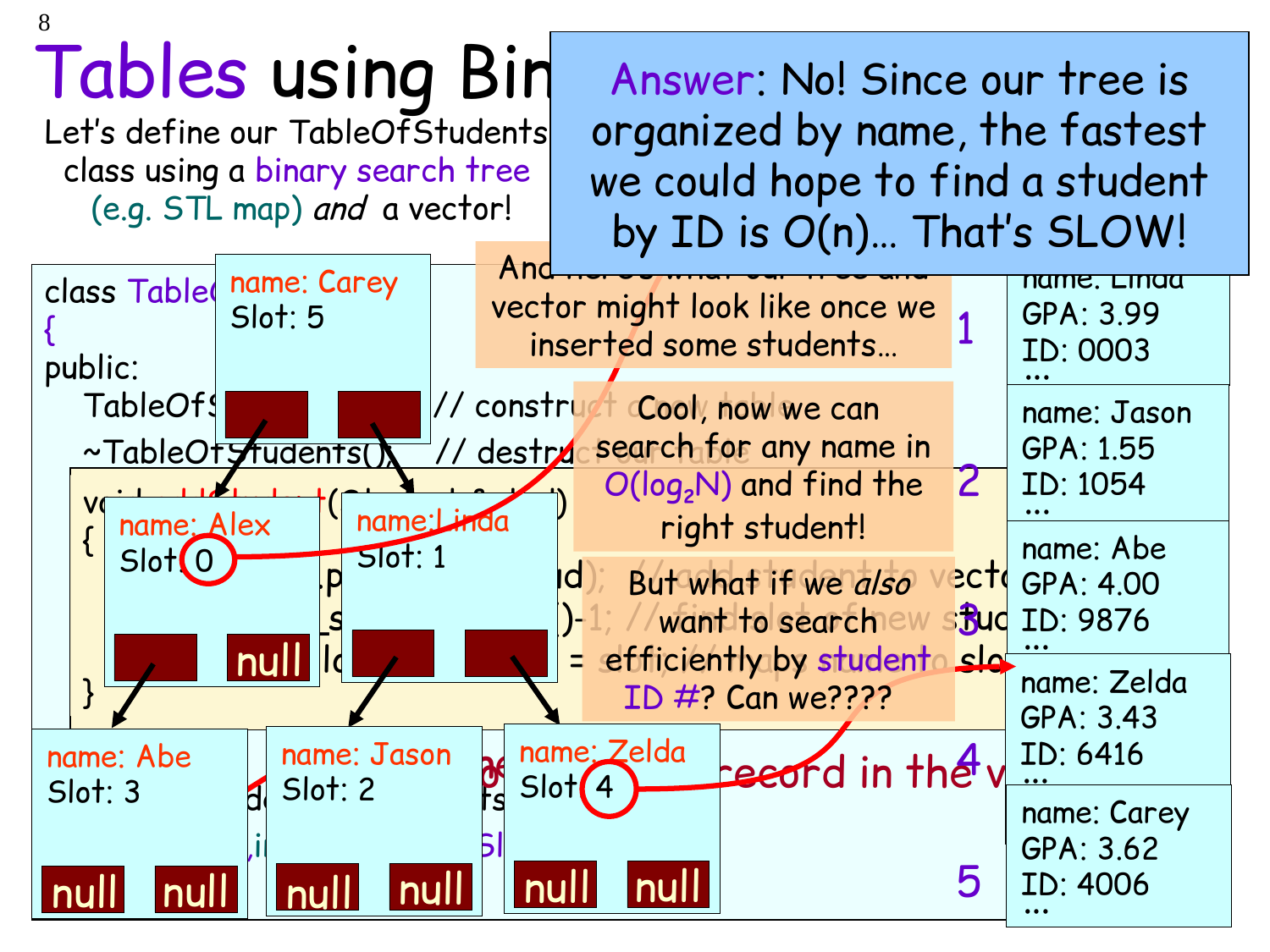

8
# Tables using Binary Trees
Answer: No! Since our tree is organized by name, the fastest we could hope to find a student by ID is O(n)… That’s SLOW!
   m_students

name: Alex
GPA: 2.05
ID: 7124

…

0

1

2

3

4

5

name: Linda
GPA: 3.99
ID: 0003
…

name: Jason
GPA: 1.55
ID: 1054

…

null
null

name: Abe
GPA: 4.00
ID: 9876
…

null
null

name: Zelda
GPA: 3.43
ID: 6416
…

null
null

name: Carey
GPA: 3.62
ID: 4006
…

Let’s define our TableOfStudents
class using a binary search tree
(e.g. STL map) and  a vector!

And here’s what our tree and vector might look like once we inserted some students…

name: Carey
Slot: 5

name:Linda
Slot: 1

name: Alex
Slot: 0

null

name: Zelda
Slot: 4

name: Jason
Slot: 2

name: Abe
Slot: 3

null
null
null
null
null
null

class TableOfStudents
{
public:
    TableOfStudents();      // construct a new table

    ~TableOfStudents();	 // destruct our table

    void addStudent(Student &stud);  // add a new Student

    int getNumOfStudents();   // return count of Students

    Student getStudent(int s);   // retrieve Students from slot s

    int searchByName(string &name);  // name is a key field

    int searchByPhone(int phone);  // phone is a key field

private:
    vector<Student> m_students;

};
Cool, now we can
search for any name in O(log2N) and find the right student!

void addStudent(Student &stud)
{

}
m_students.push_back(stud);  // add student to vector
int slot = m_students.size()-1; // find slot of new student
m_nameToSlot[stud.name] = slot; // maps name to slot #
But what if we also want to search efficiently by student ID #? Can we????

 Maps a name…

          To a student record in the vector

map<string,int> m_nameToSlot;